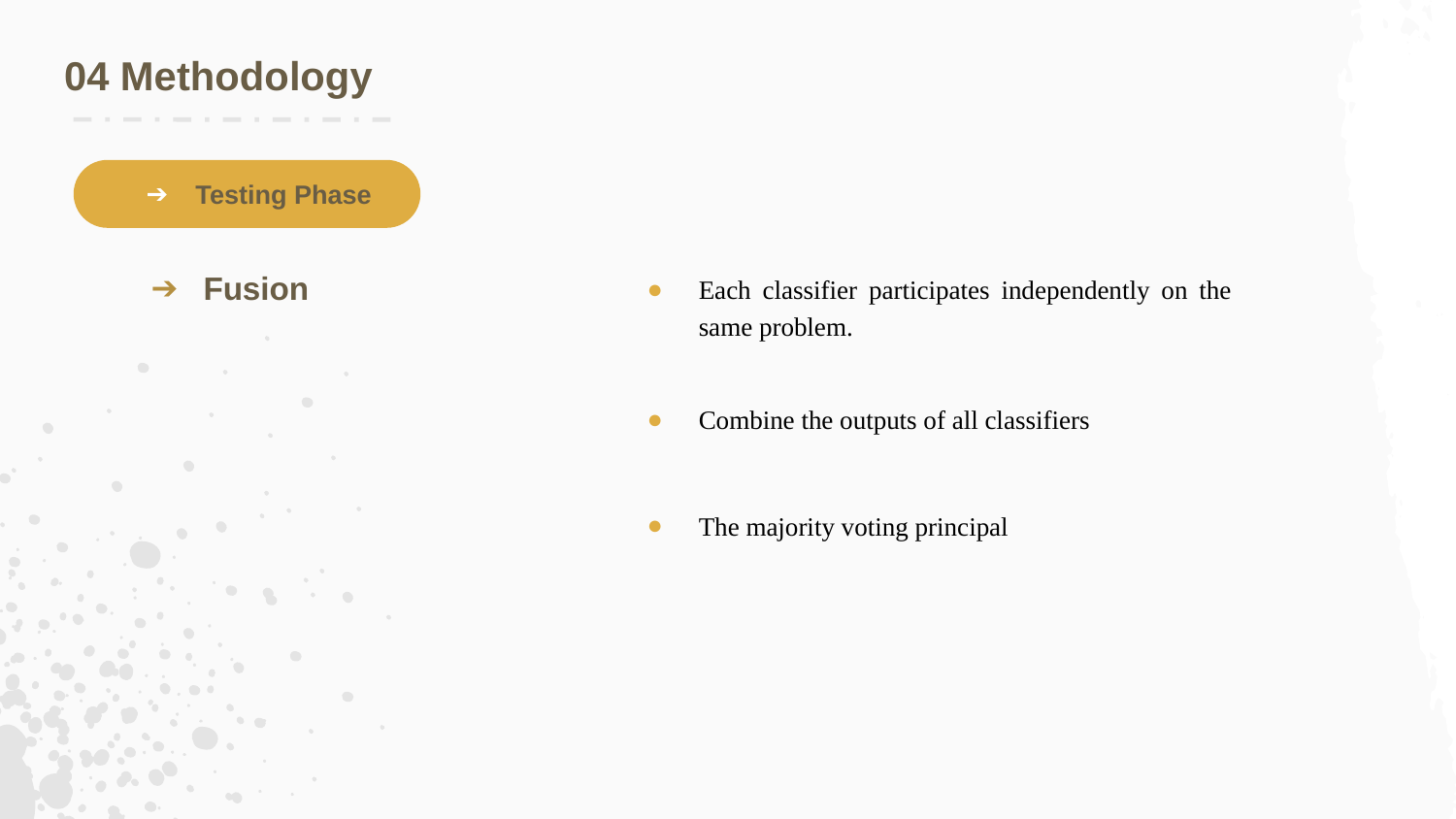

04 Methodology

Testing Phase
Fusion
Each classifier participates independently on the same problem.
Combine the outputs of all classifiers
The majority voting principal